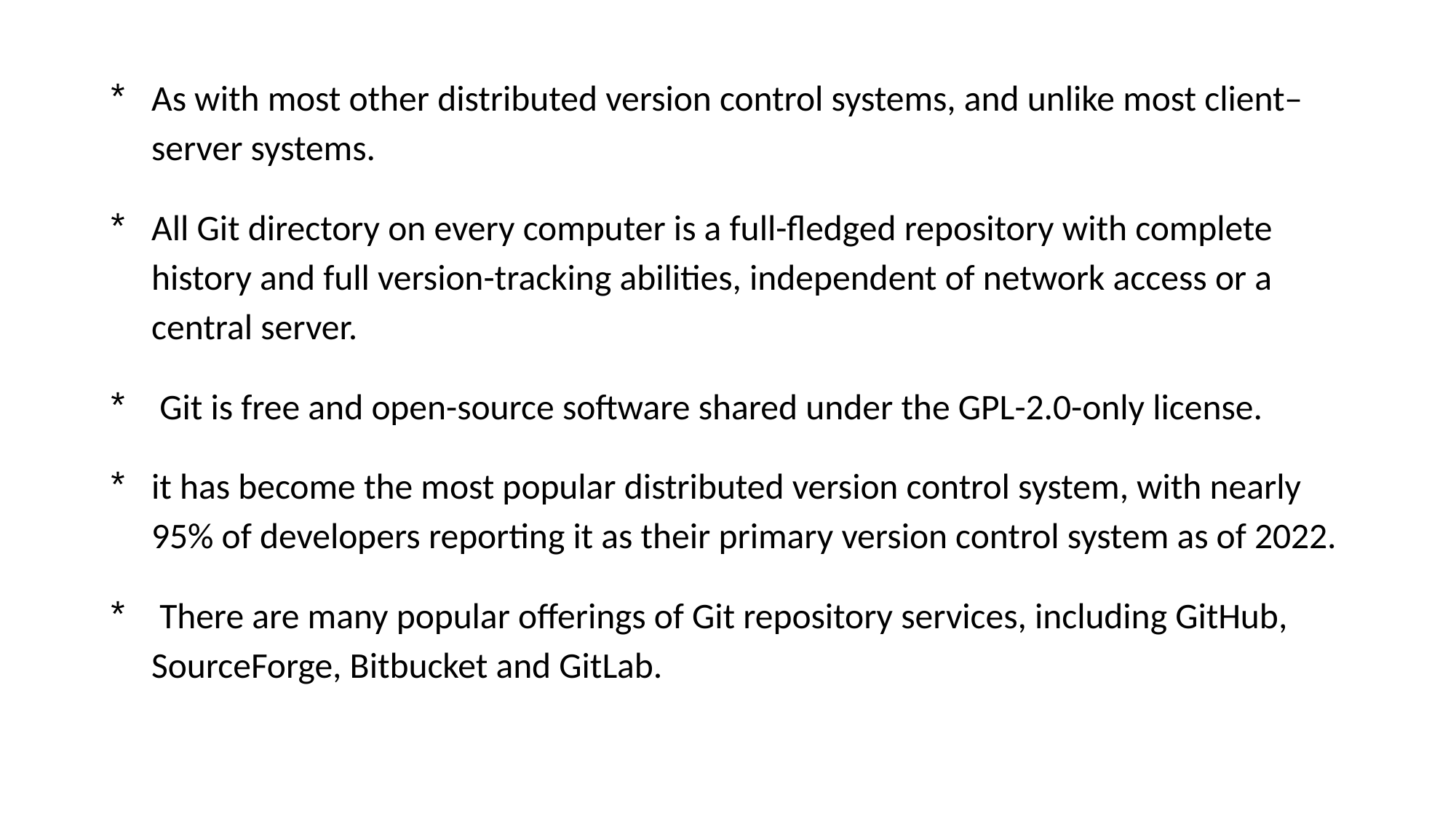

As with most other distributed version control systems, and unlike most client–server systems.
All Git directory on every computer is a full-fledged repository with complete history and full version-tracking abilities, independent of network access or a central server.
 Git is free and open-source software shared under the GPL-2.0-only license.
it has become the most popular distributed version control system, with nearly 95% of developers reporting it as their primary version control system as of 2022.
 There are many popular offerings of Git repository services, including GitHub, SourceForge, Bitbucket and GitLab.